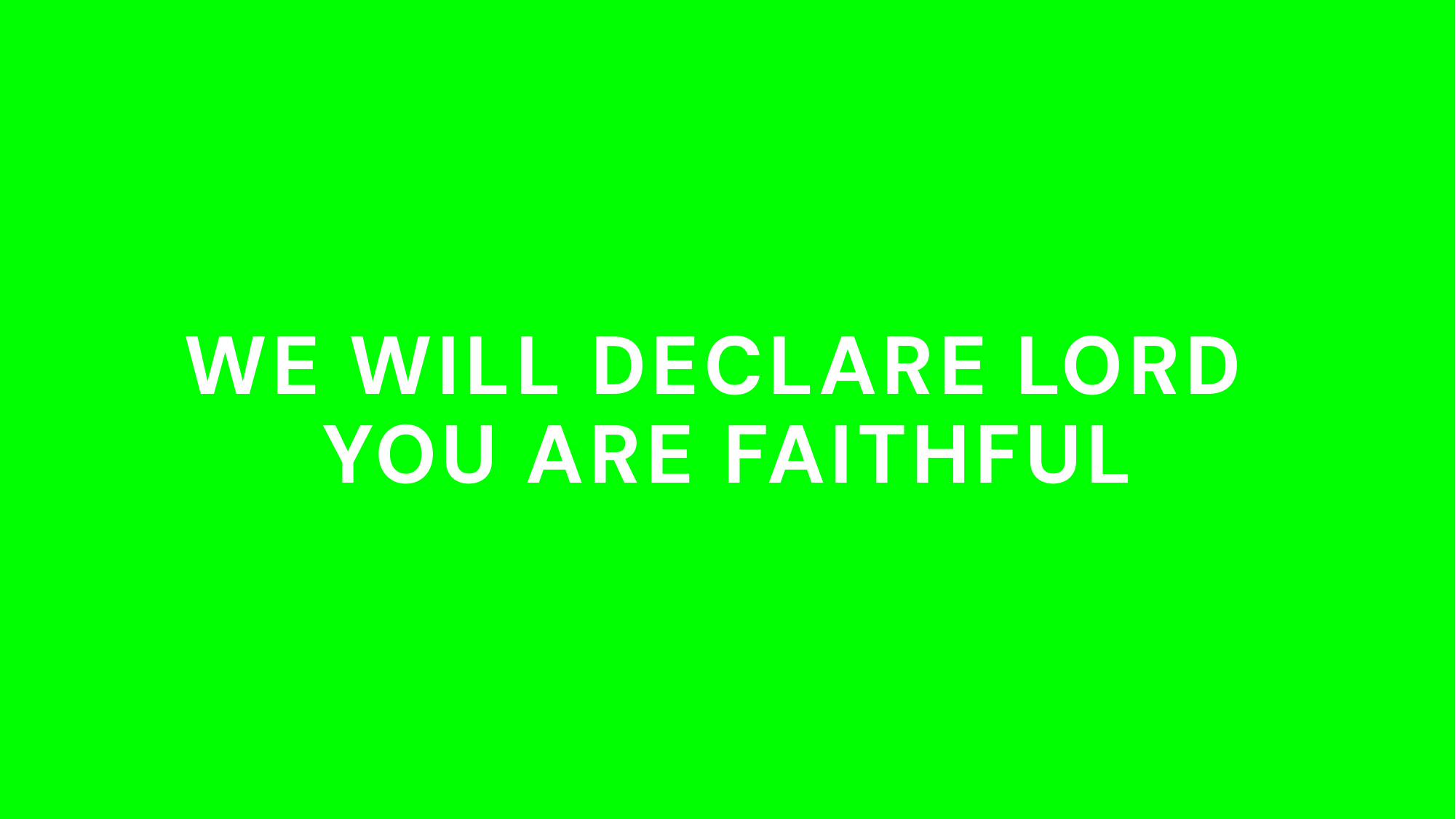

# WE WILL DECLARE LORD YOU ARE FAITHFUL